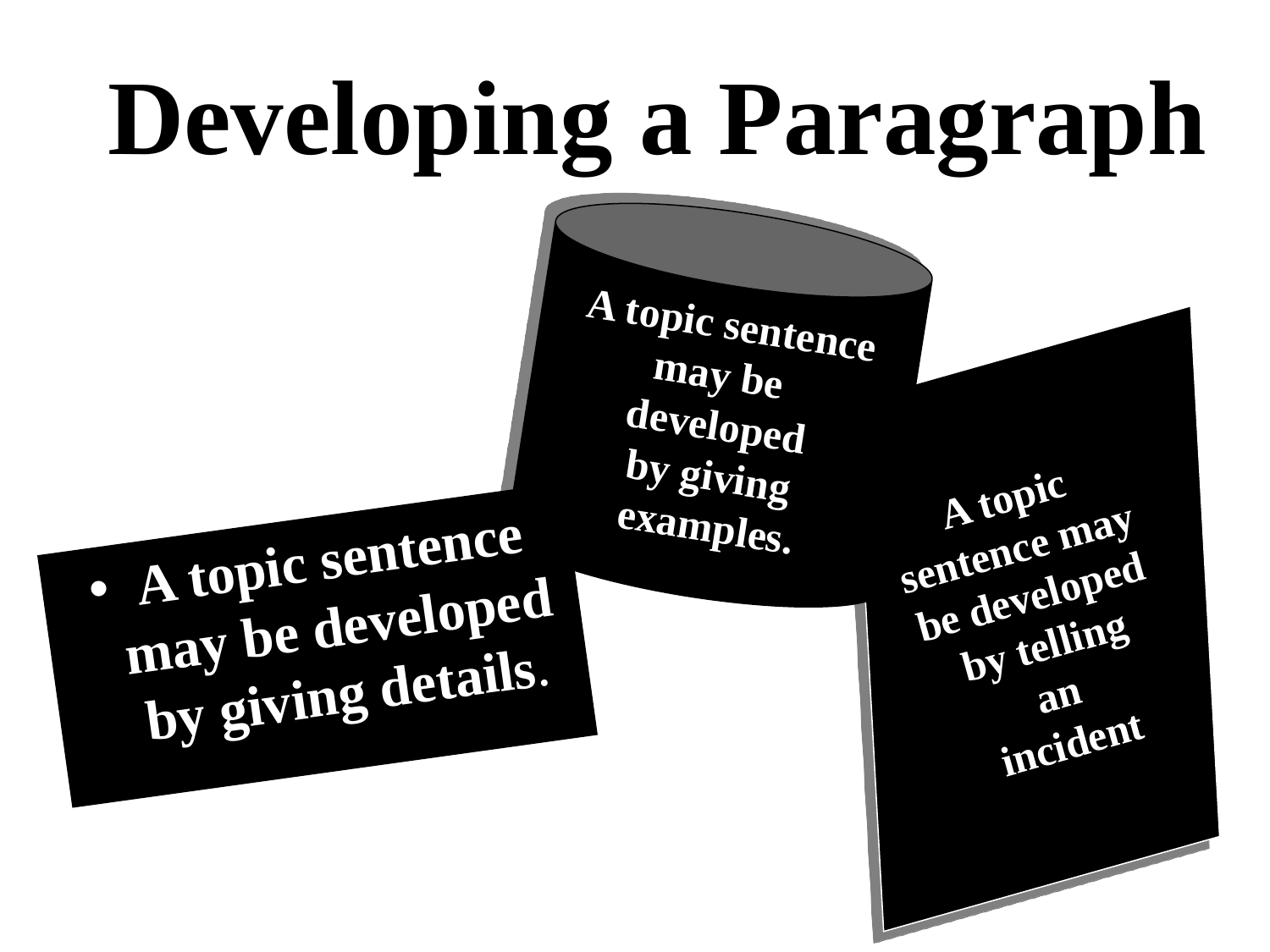

Developing a Paragraph
A topic sentence
may be
developed
by giving
 examples.
A topic
 sentence may
be developed
by telling
 an
incident
A topic sentence may be developed by giving details.